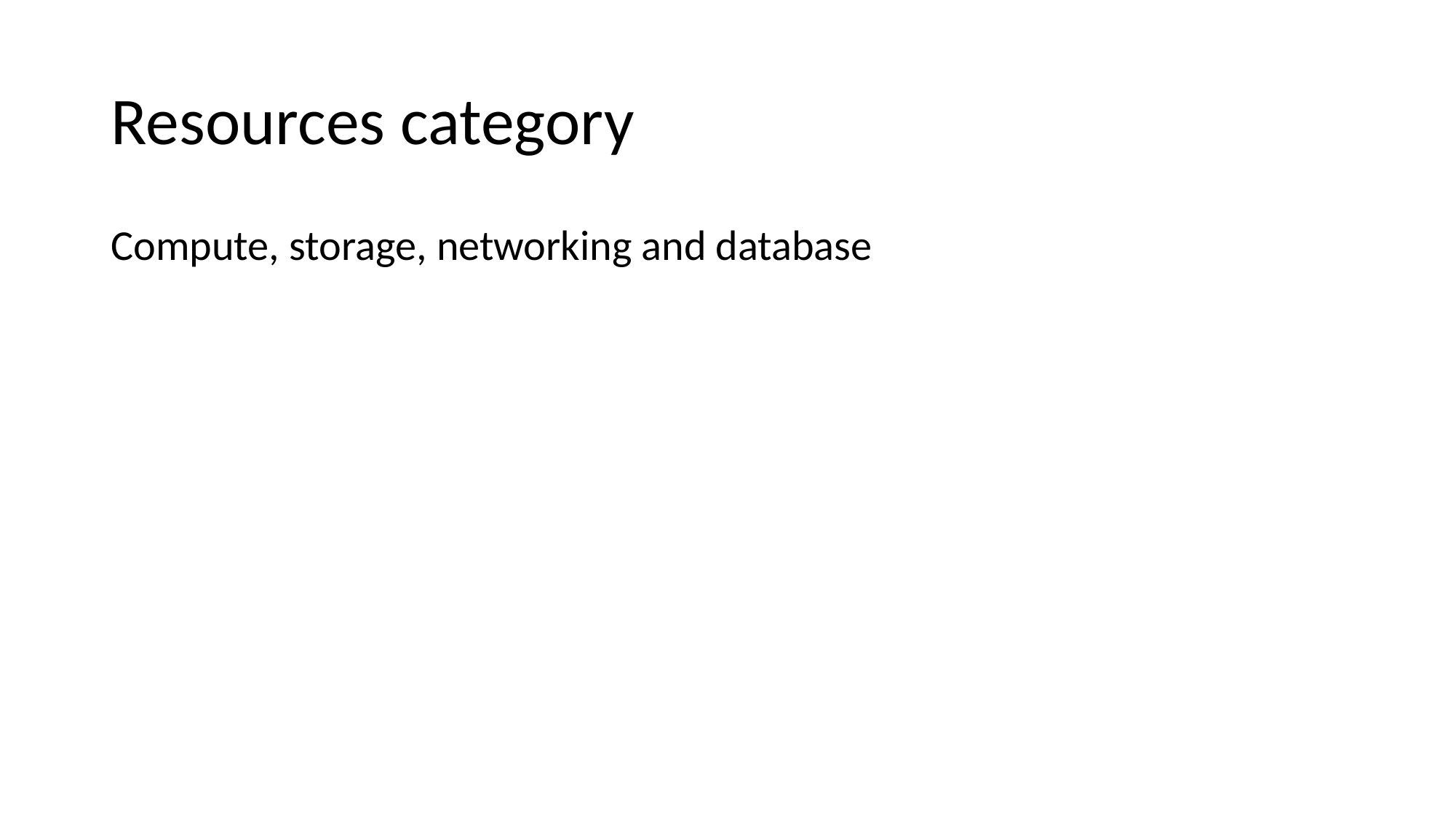

# Resources category
Compute, storage, networking and database